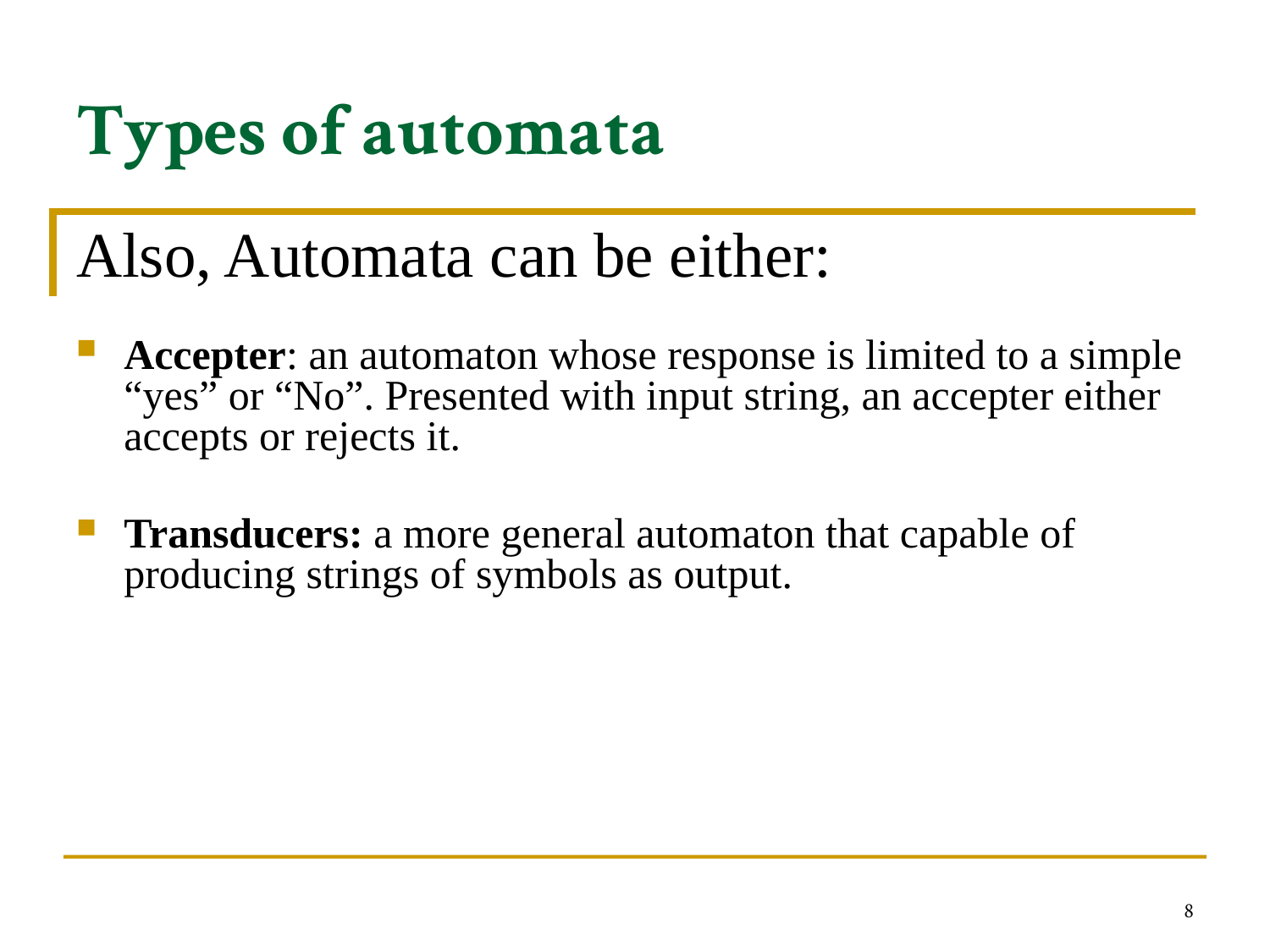

# Types of automata
Also, Automata can be either:

Accepter: an automaton whose response is limited to a simple “yes” or “No”. Presented with input string, an accepter either accepts or rejects it.

Transducers: a more general automaton that capable of producing strings of symbols as output.
8